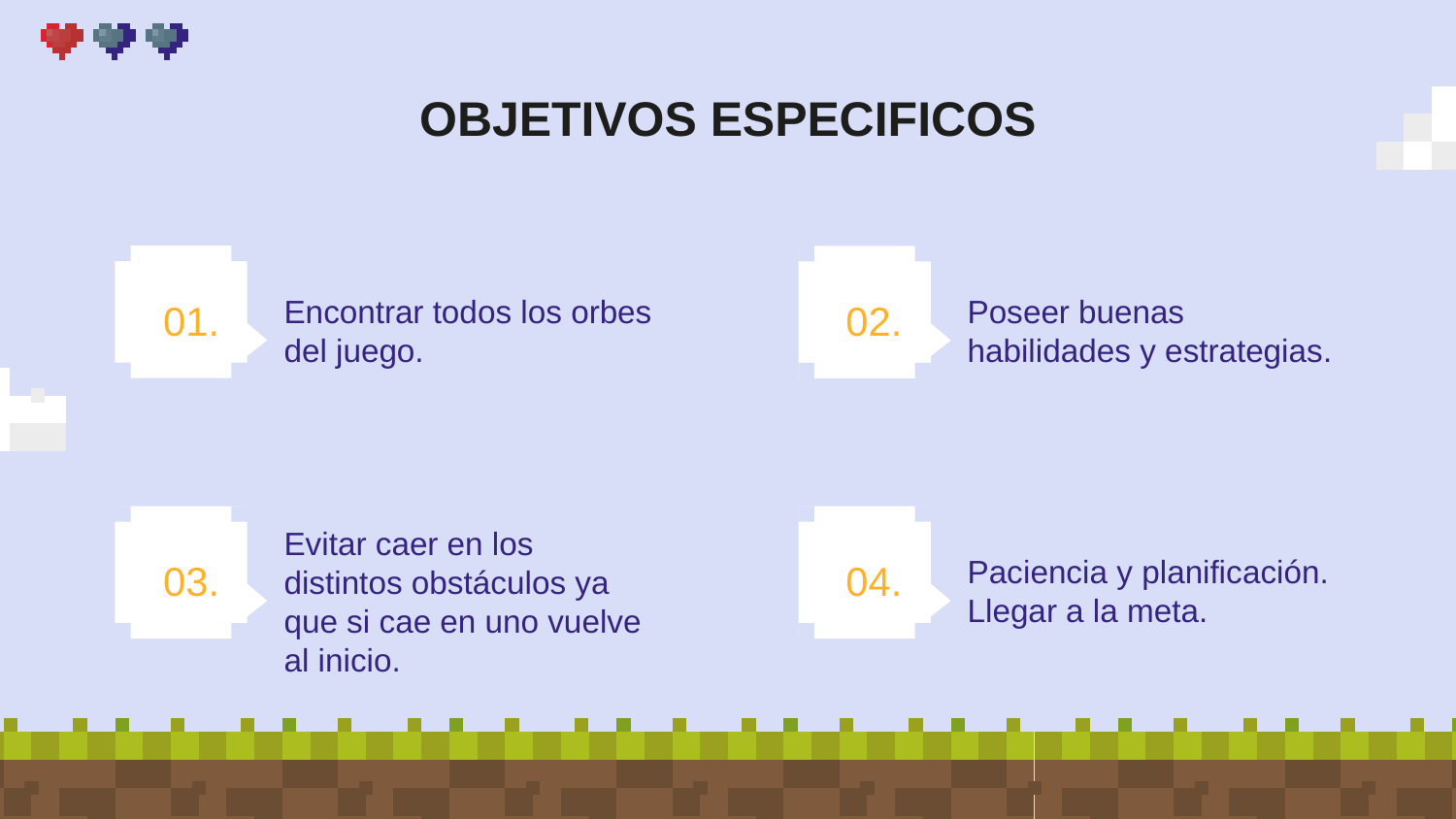

# OBJETIVOS ESPECIFICOS

01.
02.
Encontrar todos los orbes del juego.

Poseer buenas habilidades y estrategias.

03.
04.
Paciencia y planificación. Llegar a la meta.

Evitar caer en los distintos obstáculos ya que si cae en uno vuelve al inicio.